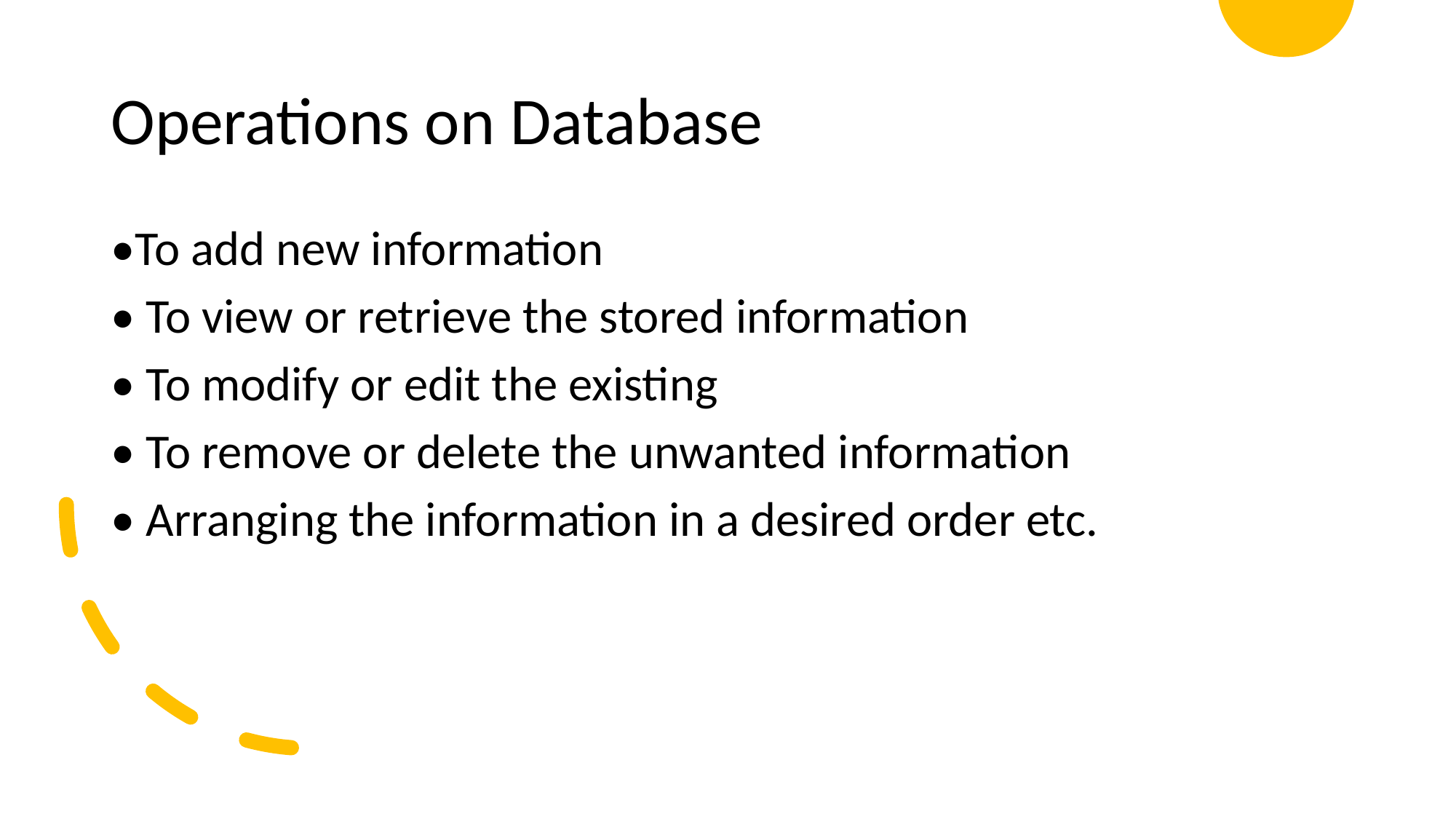

# Operations on Database
•To add new information
• To view or retrieve the stored information
• To modify or edit the existing
• To remove or delete the unwanted information
• Arranging the information in a desired order etc.